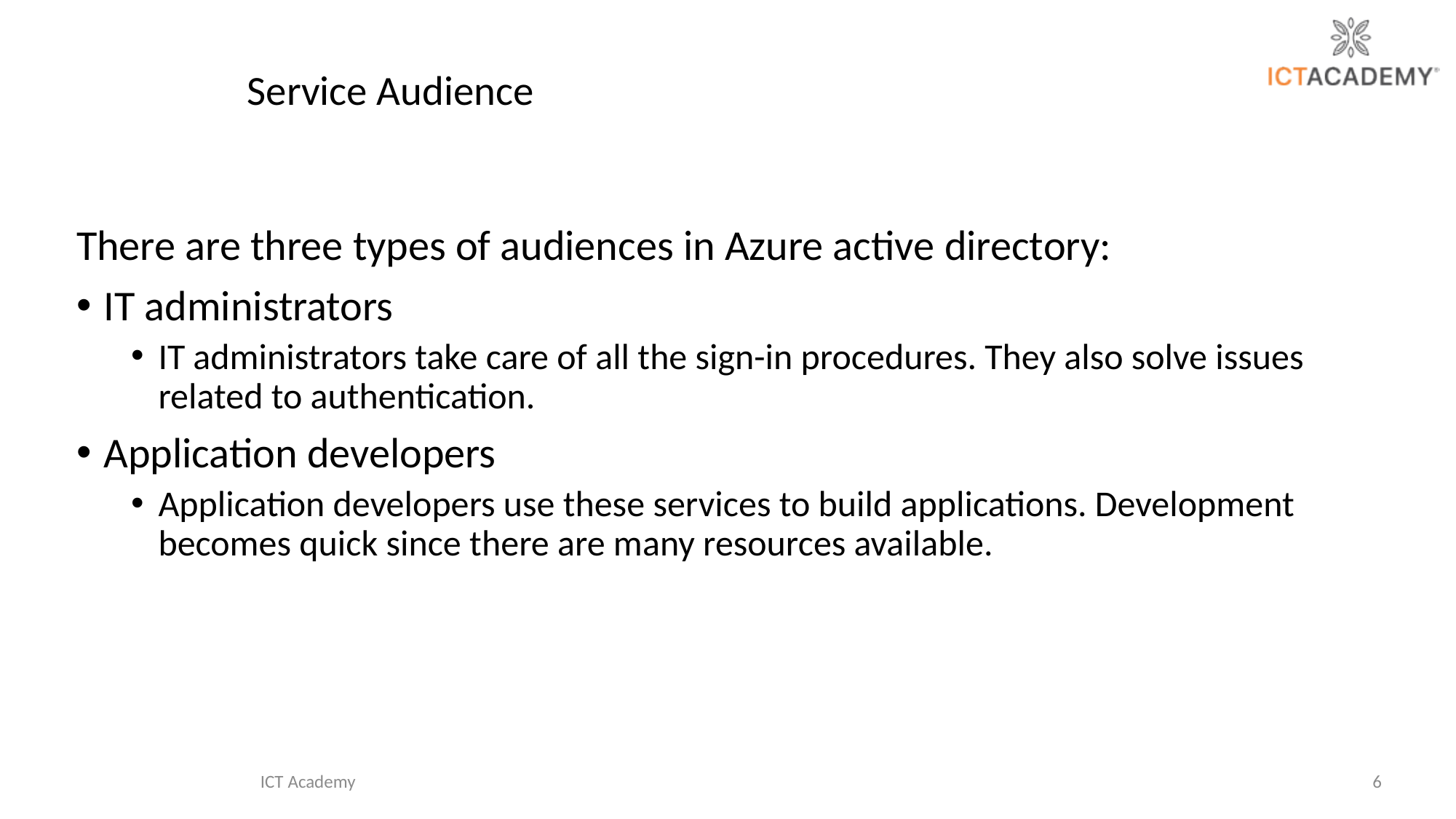

# Service Audience
There are three types of audiences in Azure active directory:
IT administrators
IT administrators take care of all the sign-in procedures. They also solve issues related to authentication.
Application developers
Application developers use these services to build applications. Development becomes quick since there are many resources available.

ICT Academy
6